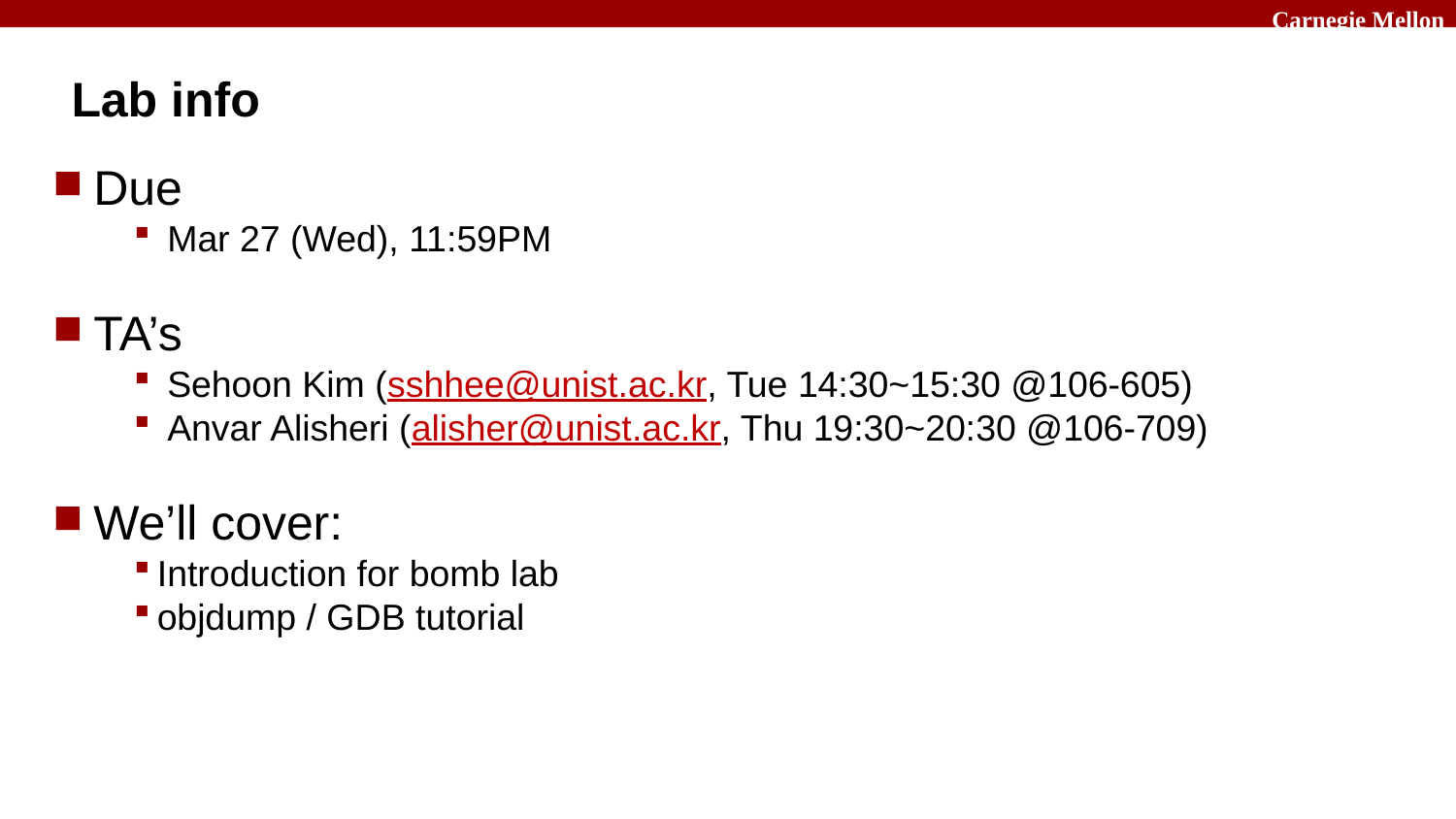

# Lab info
Due
 Mar 27 (Wed), 11:59PM

TA’s
 Sehoon Kim (sshhee@unist.ac.kr, Tue 14:30~15:30 @106-605)
 Anvar Alisheri (alisher@unist.ac.kr, Thu 19:30~20:30 @106-709)

We’ll cover:
Introduction for bomb lab
objdump / GDB tutorial